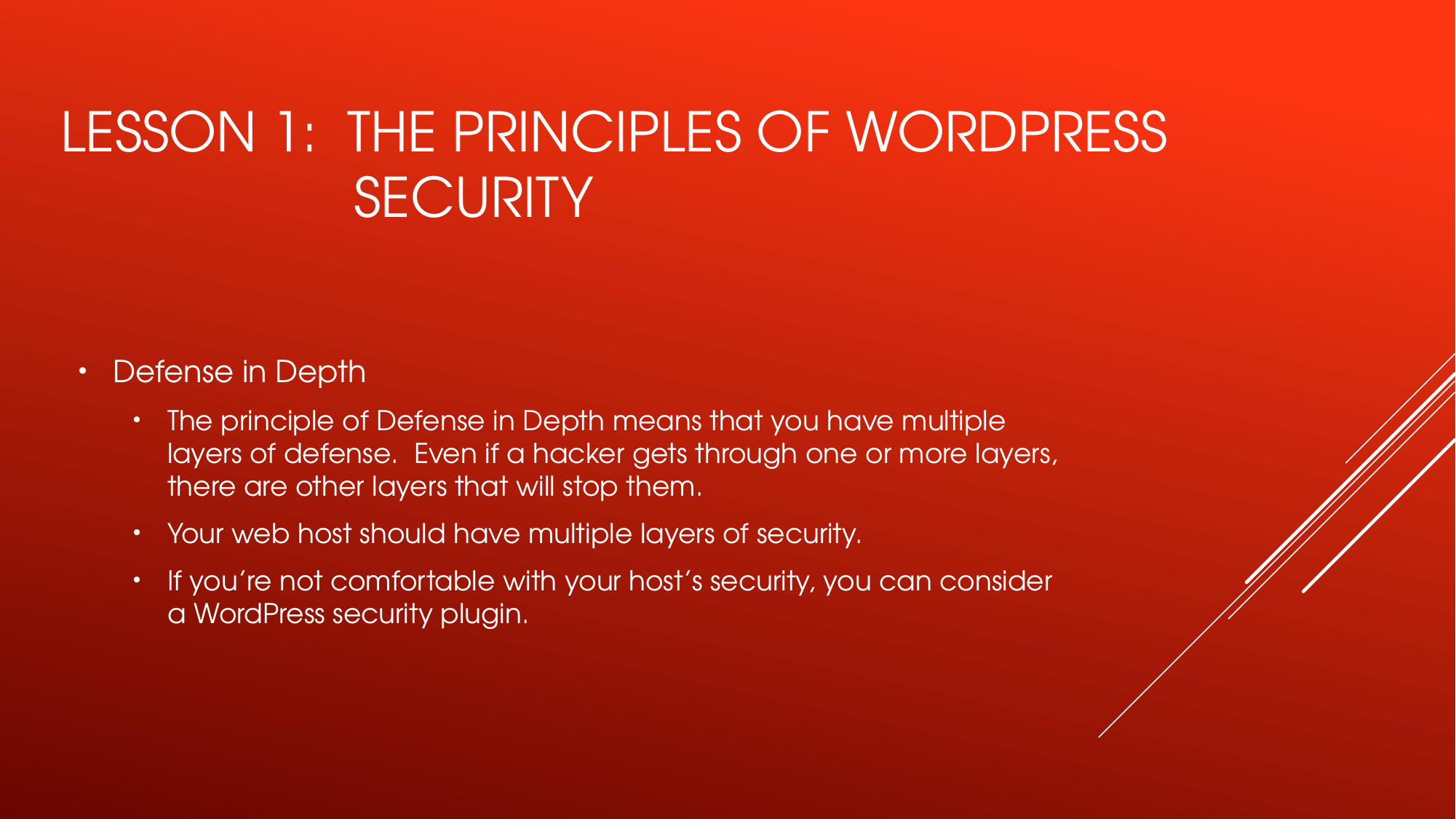

# Lesson 1:  The principles of wordpress security
Defense in Depth
The principle of Defense in Depth means that you have multiple layers of defense.  Even if a hacker gets through one or more layers, there are other layers that will stop them.
Your web host should have multiple layers of security.
If you’re not comfortable with your host’s security, you can consider a WordPress security plugin.